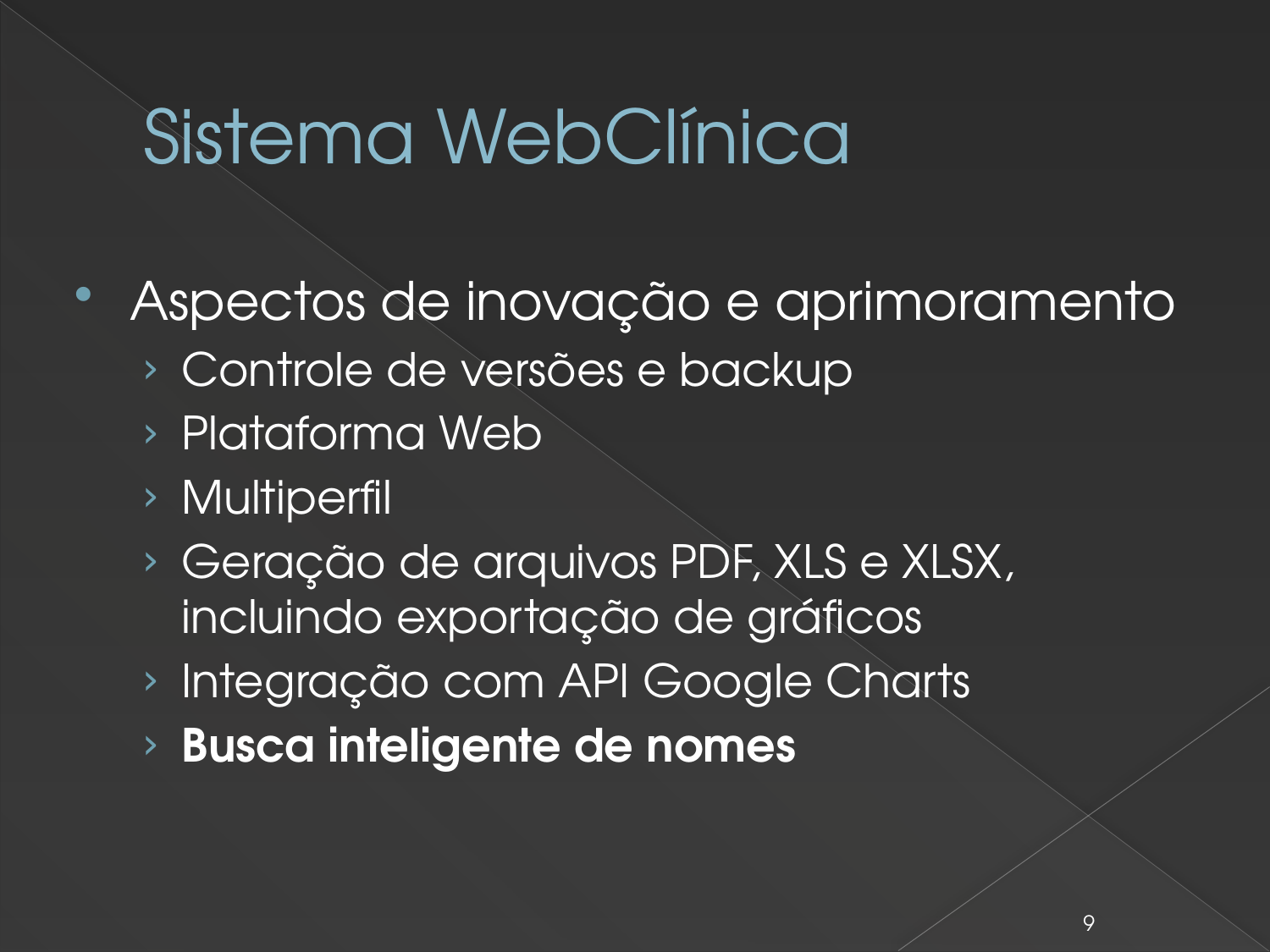

# Sistema WebClínica
Aspectos de inovação e aprimoramento
Controle de versões e backup
Plataforma Web
Multiperfil
Geração de arquivos PDF, XLS e XLSX, incluindo exportação de gráficos
Integração com API Google Charts
Busca inteligente de nomes

9